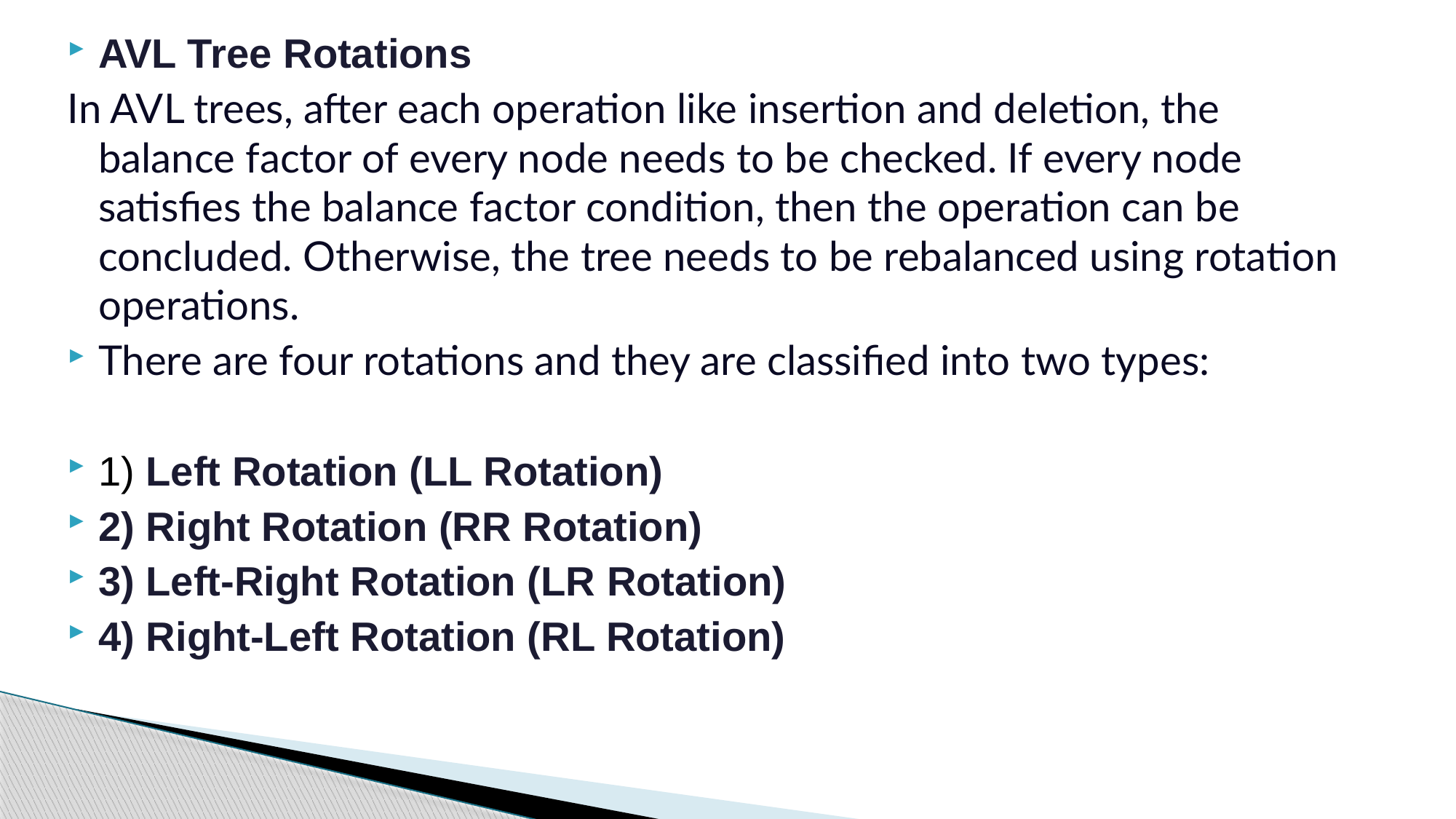

AVL Tree Rotations
In AVL trees, after each operation like insertion and deletion, the balance factor of every node needs to be checked. If every node satisfies the balance factor condition, then the operation can be concluded. Otherwise, the tree needs to be rebalanced using rotation operations.
There are four rotations and they are classified into two types:

1) Left Rotation (LL Rotation)
2) Right Rotation (RR Rotation)
3) Left-Right Rotation (LR Rotation)
4) Right-Left Rotation (RL Rotation)